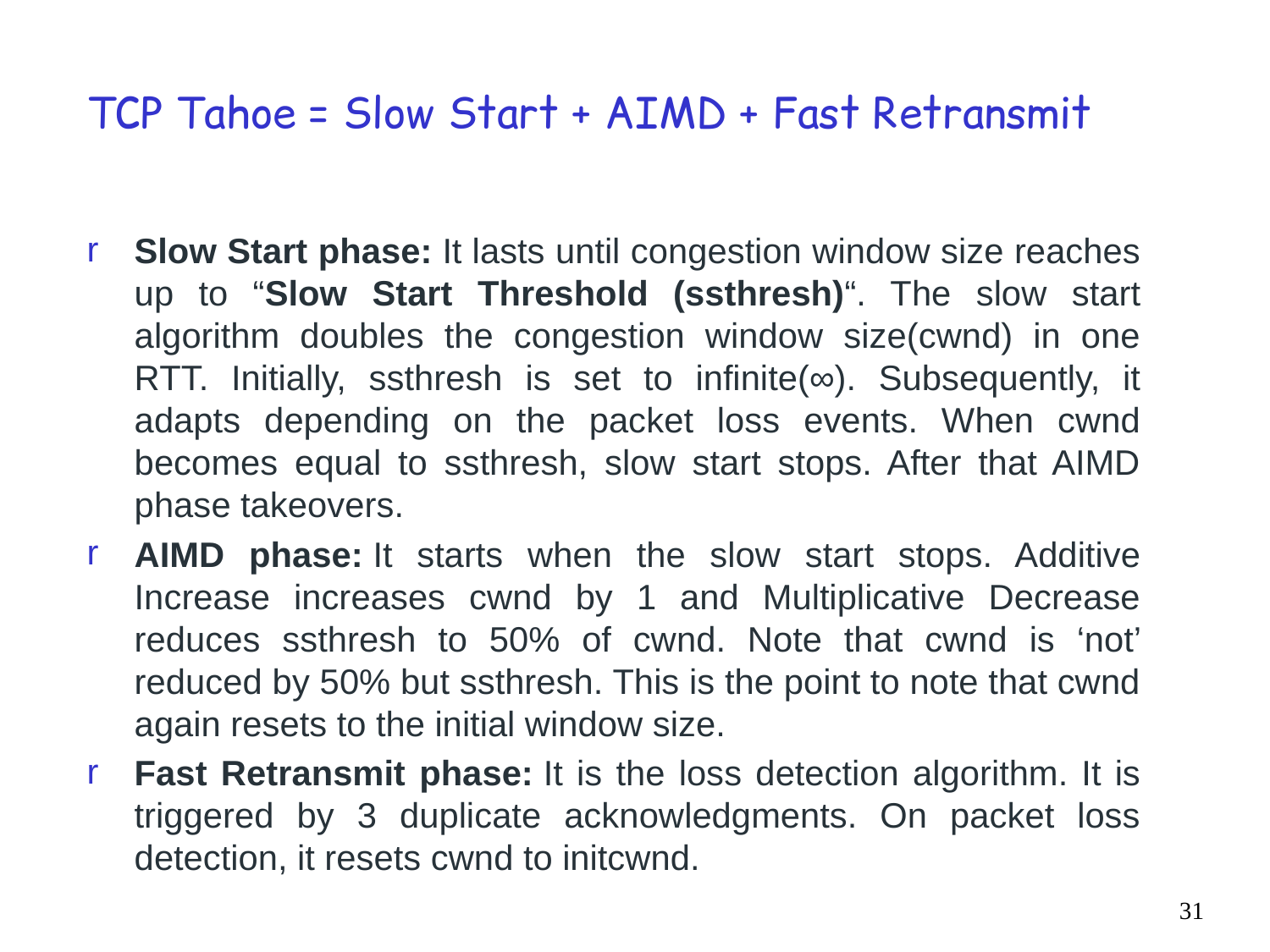

# TCP Tahoe = Slow Start + AIMD + Fast Retransmit
Slow Start phase: It lasts until congestion window size reaches up to “Slow Start Threshold (ssthresh)“. The slow start algorithm doubles the congestion window size(cwnd) in one RTT. Initially, ssthresh is set to infinite(∞). Subsequently, it adapts depending on the packet loss events. When cwnd becomes equal to ssthresh, slow start stops. After that AIMD phase takeovers.
AIMD phase: It starts when the slow start stops. Additive Increase increases cwnd by 1 and Multiplicative Decrease reduces ssthresh to 50% of cwnd. Note that cwnd is ‘not’ reduced by 50% but ssthresh. This is the point to note that cwnd again resets to the initial window size.
Fast Retransmit phase: It is the loss detection algorithm. It is triggered by 3 duplicate acknowledgments. On packet loss detection, it resets cwnd to initcwnd.

31